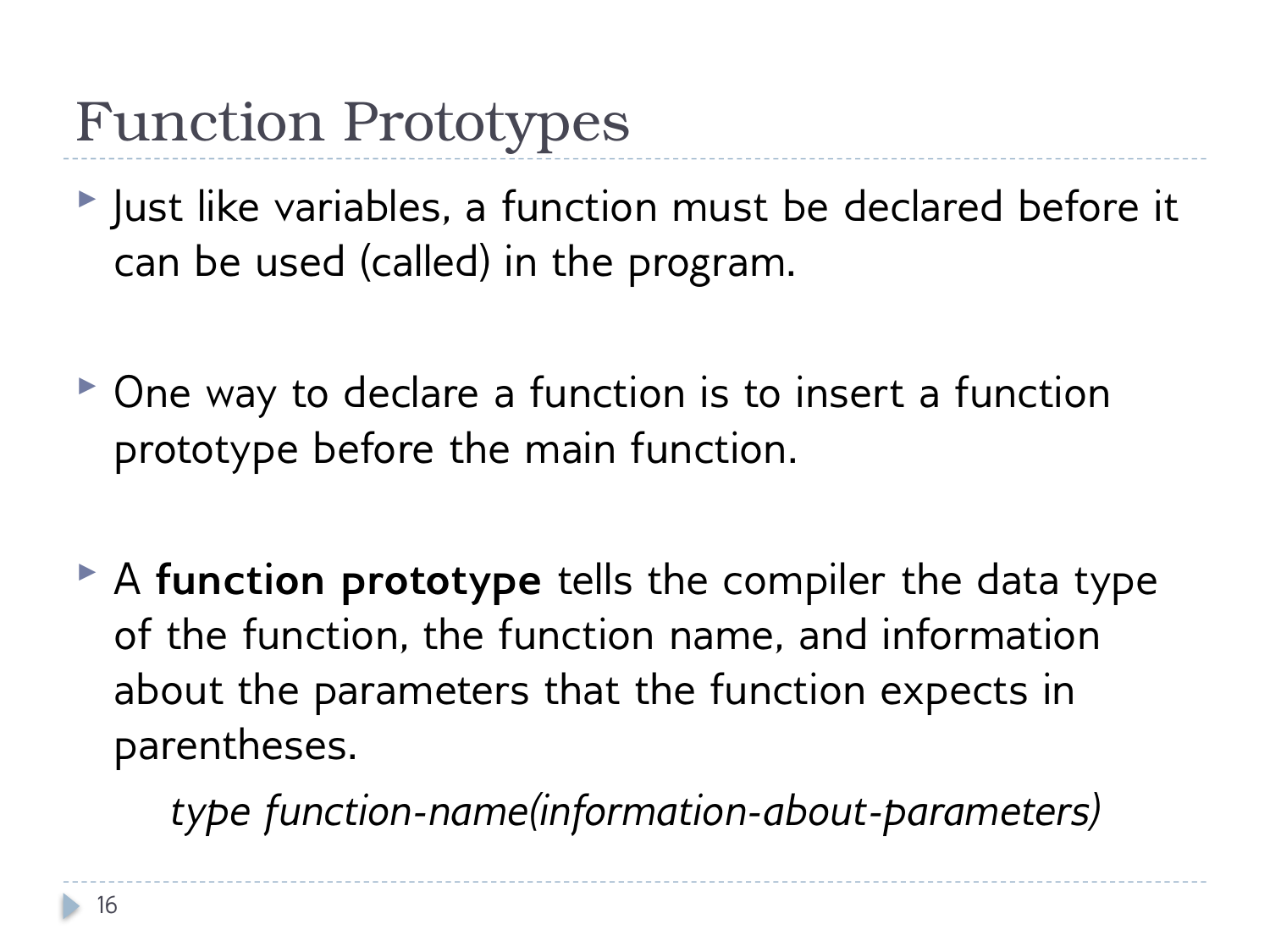

# Function Prototypes
Just like variables, a function must be declared before it can be used (called) in the program.

One way to declare a function is to insert a function prototype before the main function.

A function prototype tells the compiler the data type of the function, the function name, and information about the parameters that the function expects in parentheses.
	    type function-name(information-about-parameters)
16